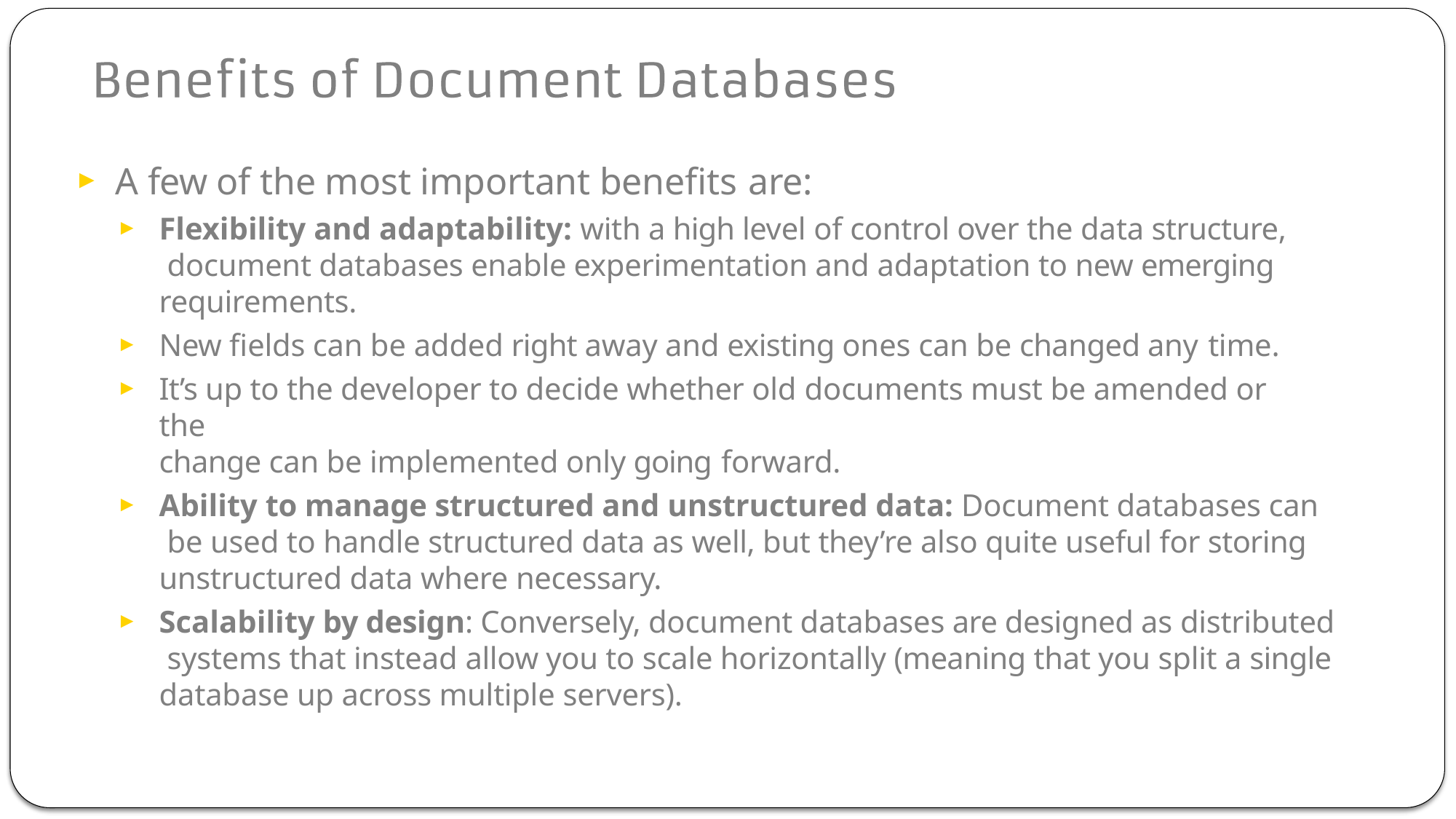

A few of the most important benefits are:
Flexibility and adaptability: with a high level of control over the data structure,  document databases enable experimentation and adaptation to new emerging  requirements.
New fields can be added right away and existing ones can be changed any time.
It’s up to the developer to decide whether old documents must be amended or the
change can be implemented only going forward.
Ability to manage structured and unstructured data: Document databases can  be used to handle structured data as well, but they’re also quite useful for storing  unstructured data where necessary.
Scalability by design: Conversely, document databases are designed as distributed  systems that instead allow you to scale horizontally (meaning that you split a single  database up across multiple servers).